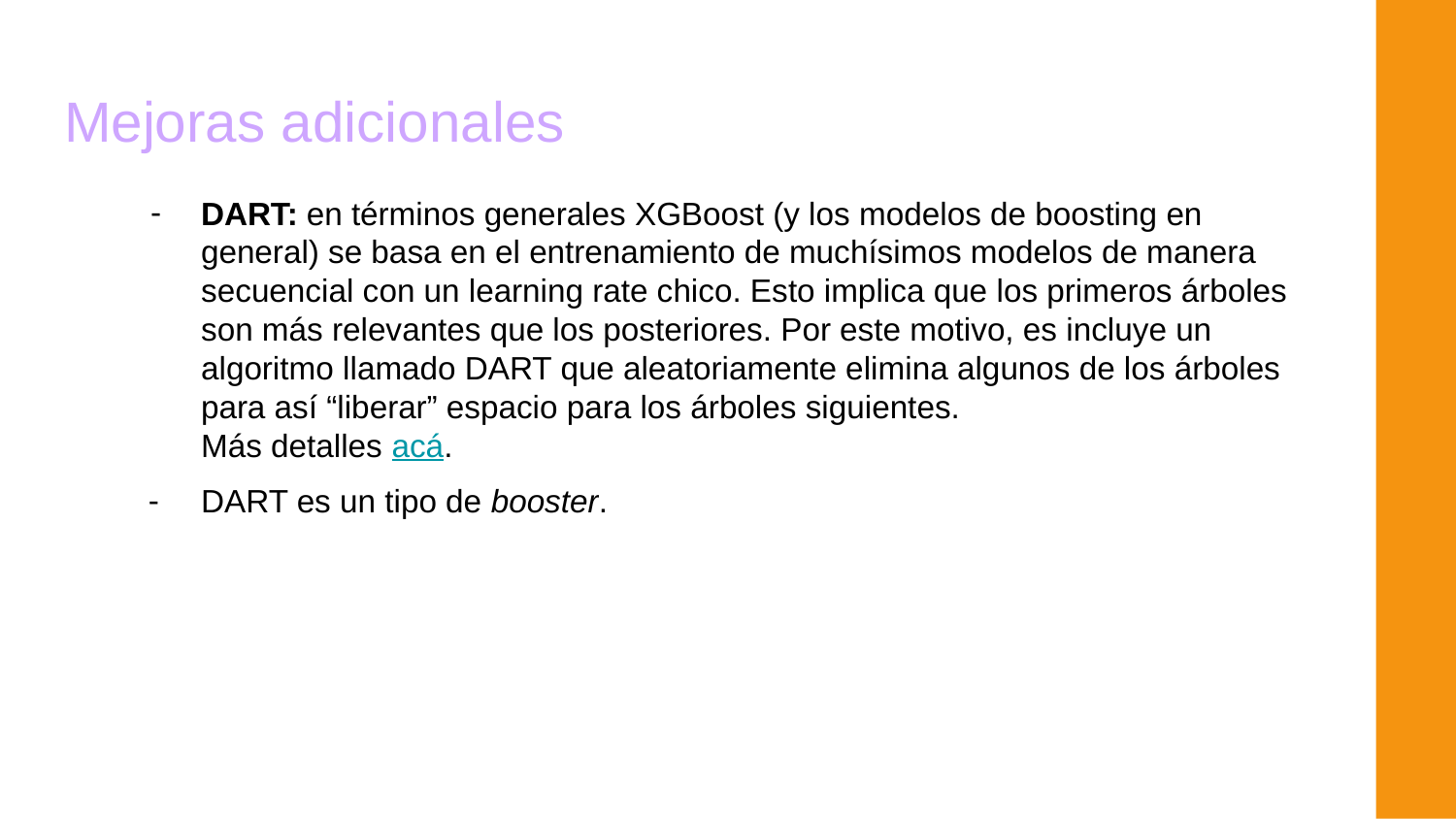

# Mejoras adicionales
DART: en términos generales XGBoost (y los modelos de boosting en general) se basa en el entrenamiento de muchísimos modelos de manera secuencial con un learning rate chico. Esto implica que los primeros árboles son más relevantes que los posteriores. Por este motivo, es incluye un algoritmo llamado DART que aleatoriamente elimina algunos de los árboles para así “liberar” espacio para los árboles siguientes.
Más detalles acá.
DART es un tipo de booster.